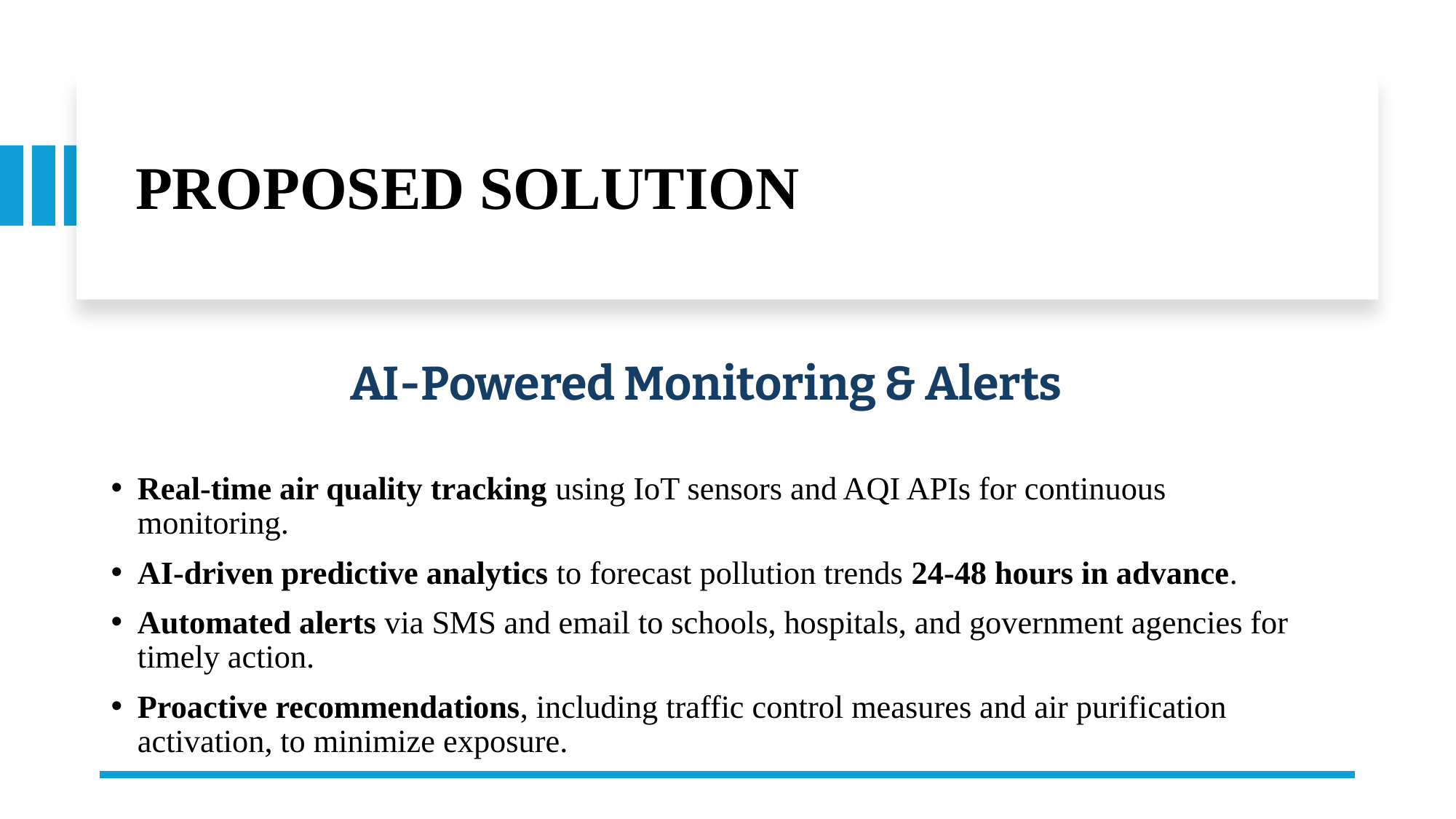

# PROPOSED SOLUTION

AI-Powered Monitoring & Alerts

Real-time air quality tracking using IoT sensors and AQI APIs for continuous monitoring.
AI-driven predictive analytics to forecast pollution trends 24-48 hours in advance.
Automated alerts via SMS and email to schools, hospitals, and government agencies for timely action.
Proactive recommendations, including traffic control measures and air purification activation, to minimize exposure.